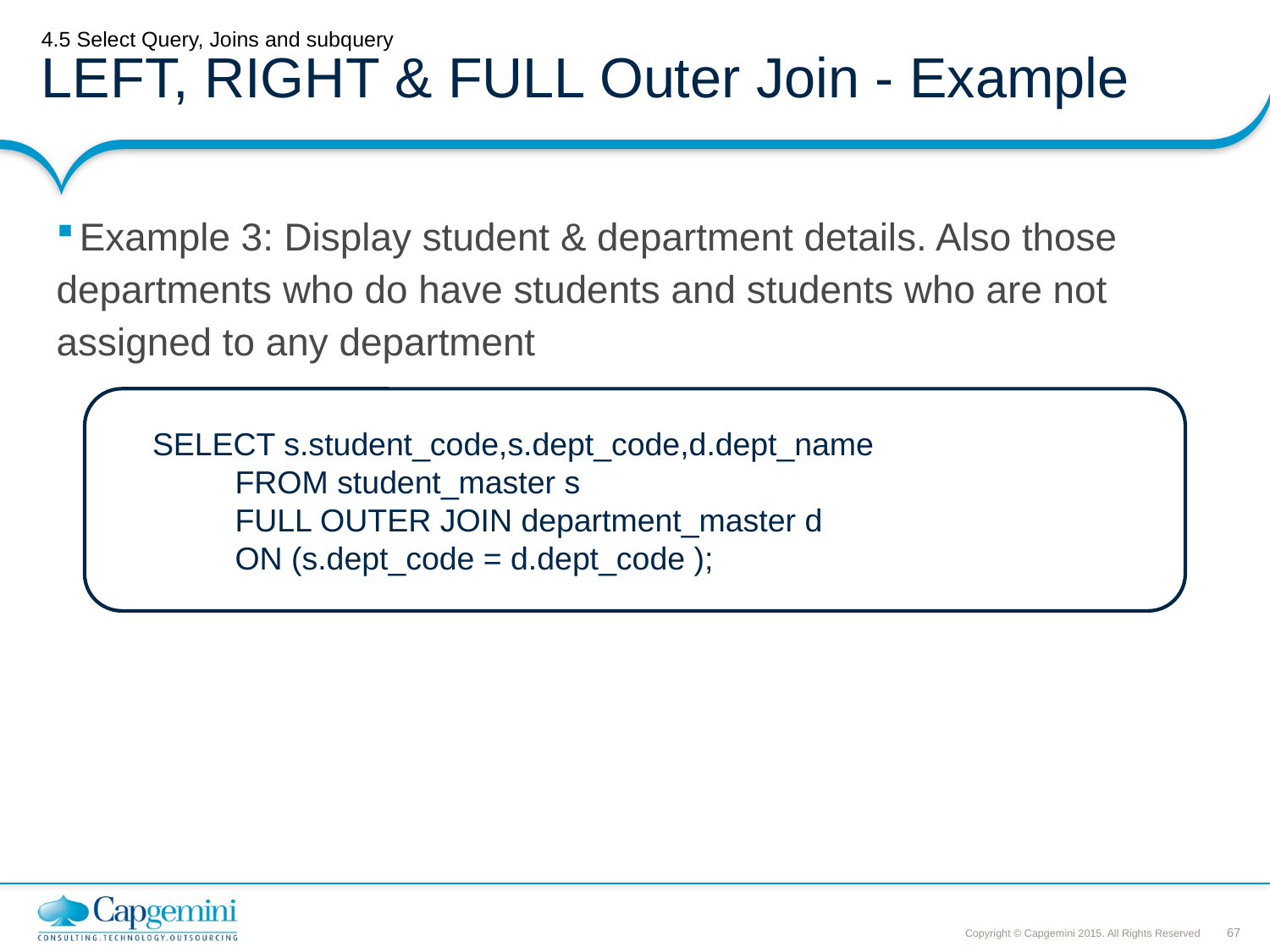

# 4.5 Select Query, Joins and subquery LEFT, RIGHT & FULL Outer Join - Example
Example 3: Display student & department details. Also those
departments who do have students and students who are not
assigned to any department

     SELECT s.student_code,s.dept_code,d.dept_name
     	FROM student_master s
     	FULL OUTER JOIN department_master d
     	ON (s.dept_code = d.dept_code );